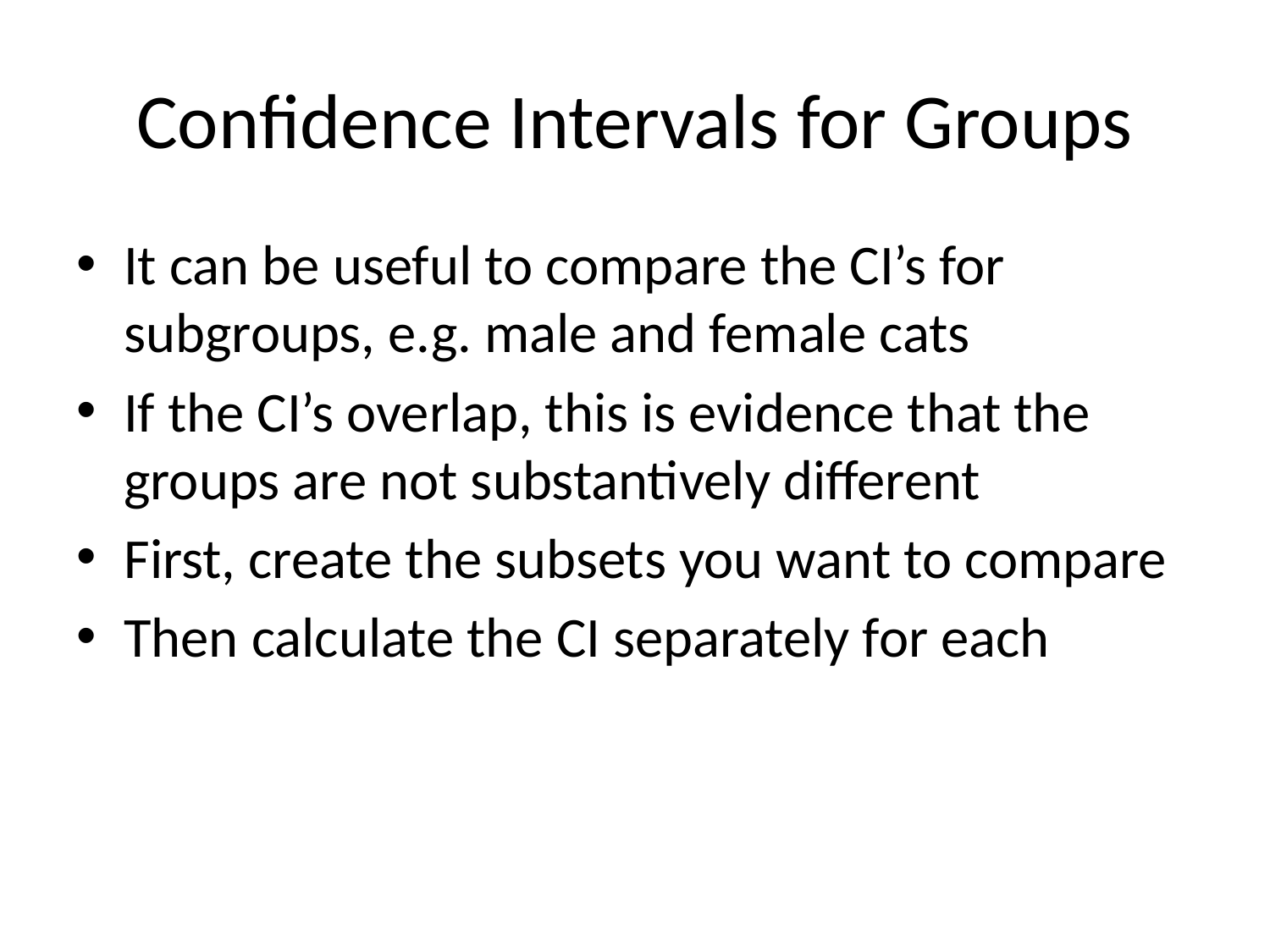

# Confidence Intervals for Groups
It can be useful to compare the CI’s for subgroups, e.g. male and female cats
If the CI’s overlap, this is evidence that the groups are not substantively different
First, create the subsets you want to compare
Then calculate the CI separately for each